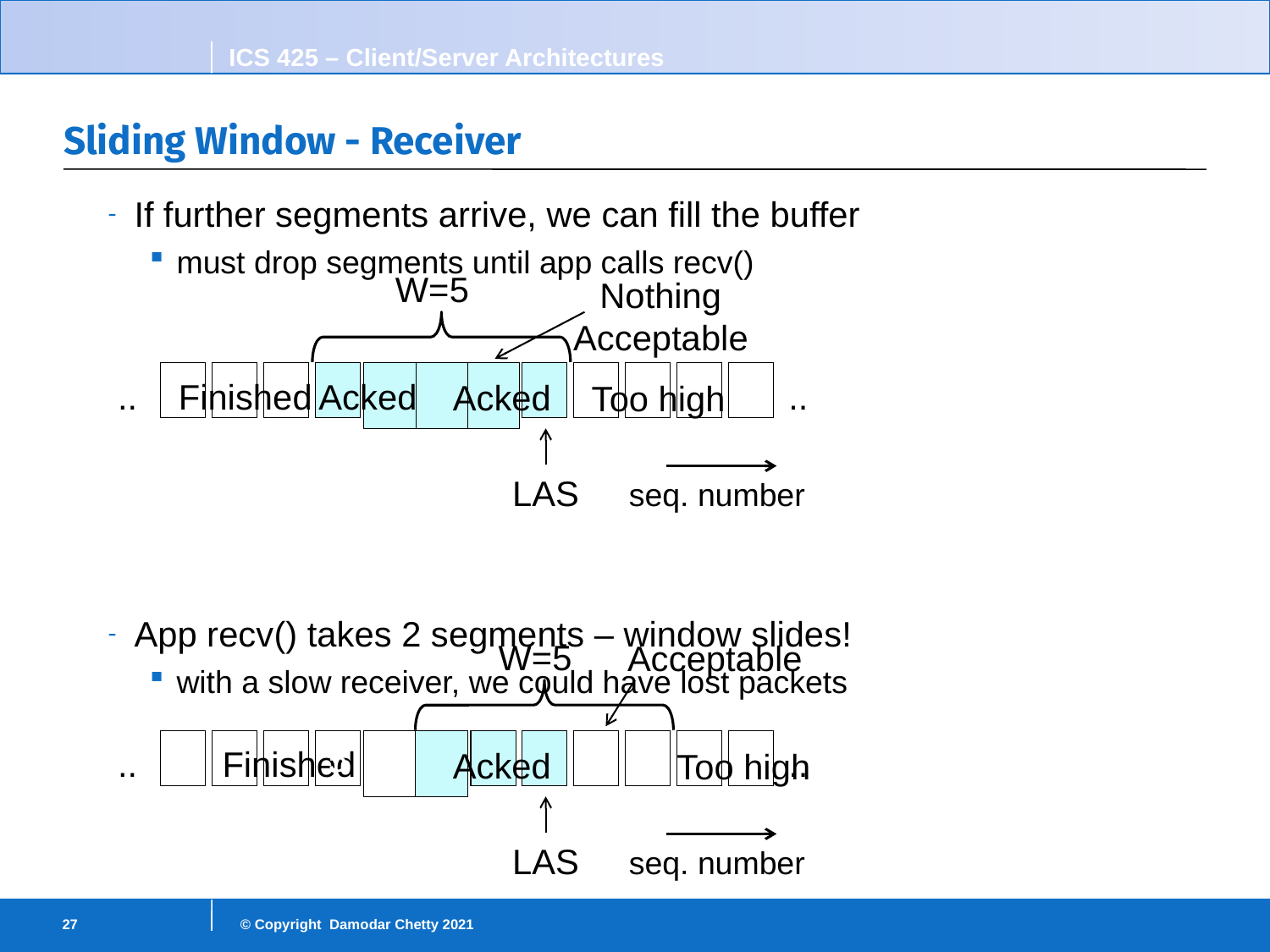

# Sliding Window - Receiver
If further segments arrive, we can fill the buffer
must drop segments until app calls recv()

App recv() takes 2 segments – window slides!
with a slow receiver, we could have lost packets

W=5
Nothing
Acceptable
4
4
4
5
6
7
4
5
4
5
2
3
..
3
..
Finished
..
Acked
Acked
Too high
LAS
seq. number

W=5
Acceptable
4
4
4
5
6
7
5
5
5
5
5
2
3
..
3
..
Finished
..
Acked
Too high
LAS
seq. number
27